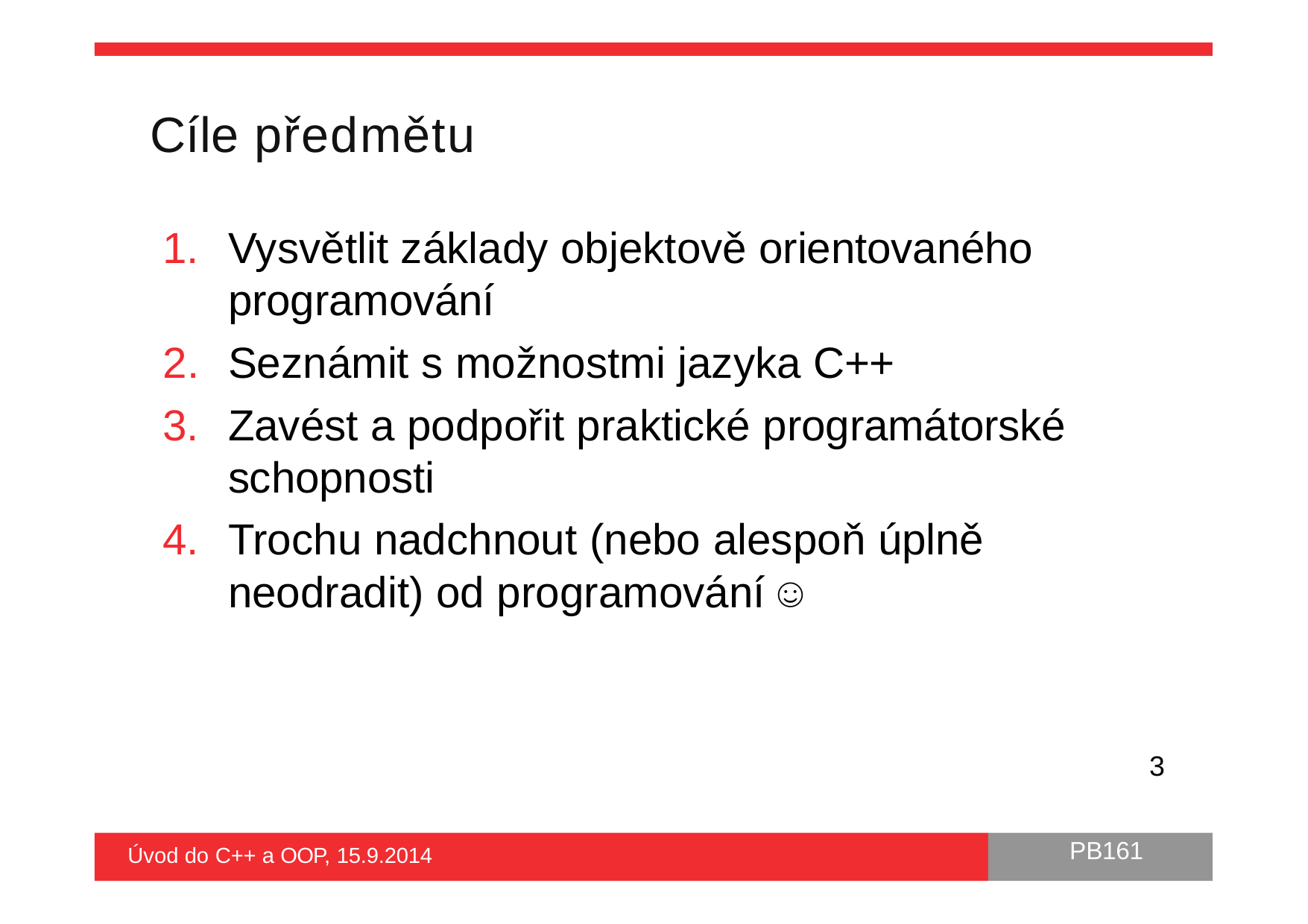

# Cíle předmětu
Vysvětlit základy objektově orientovaného programování
Seznámit s možnostmi jazyka C++
Zavést a podpořit praktické programátorské schopnosti
Trochu nadchnout (nebo alespoň úplně neodradit) od programování ☺
3
PB161
Úvod do C++ a OOP, 15.9.2014